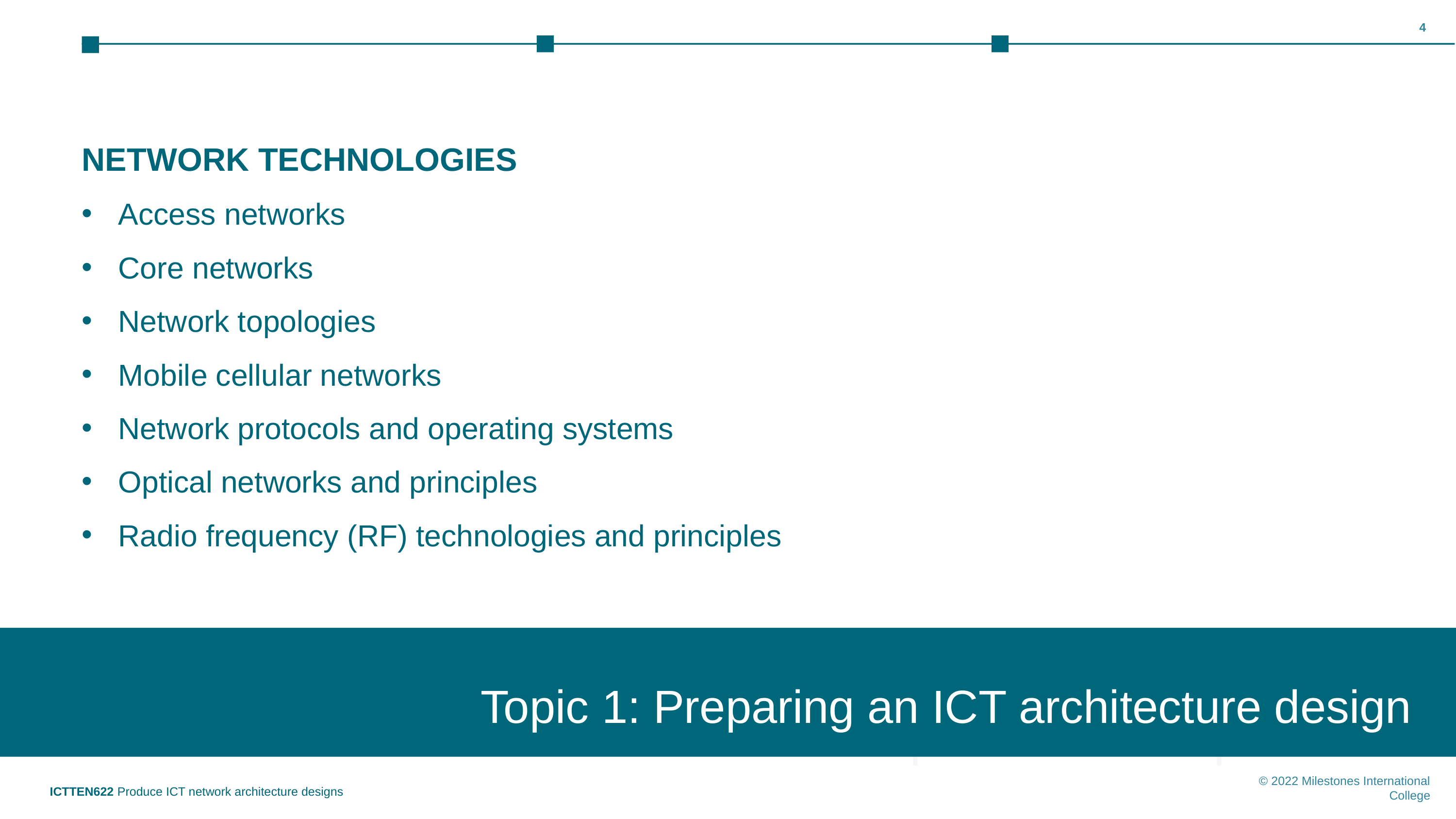

4

NETWORK TECHNOLOGIES
Access networks
Core networks
Network topologies
Mobile cellular networks
Network protocols and operating systems
Optical networks and principles
Radio frequency (RF) technologies and principles

Topic 1: Preparing an ICT architecture design
Topic 1: Insert topic title
ICTTEN622 Produce ICT network architecture designs
© 2022 Milestones International College